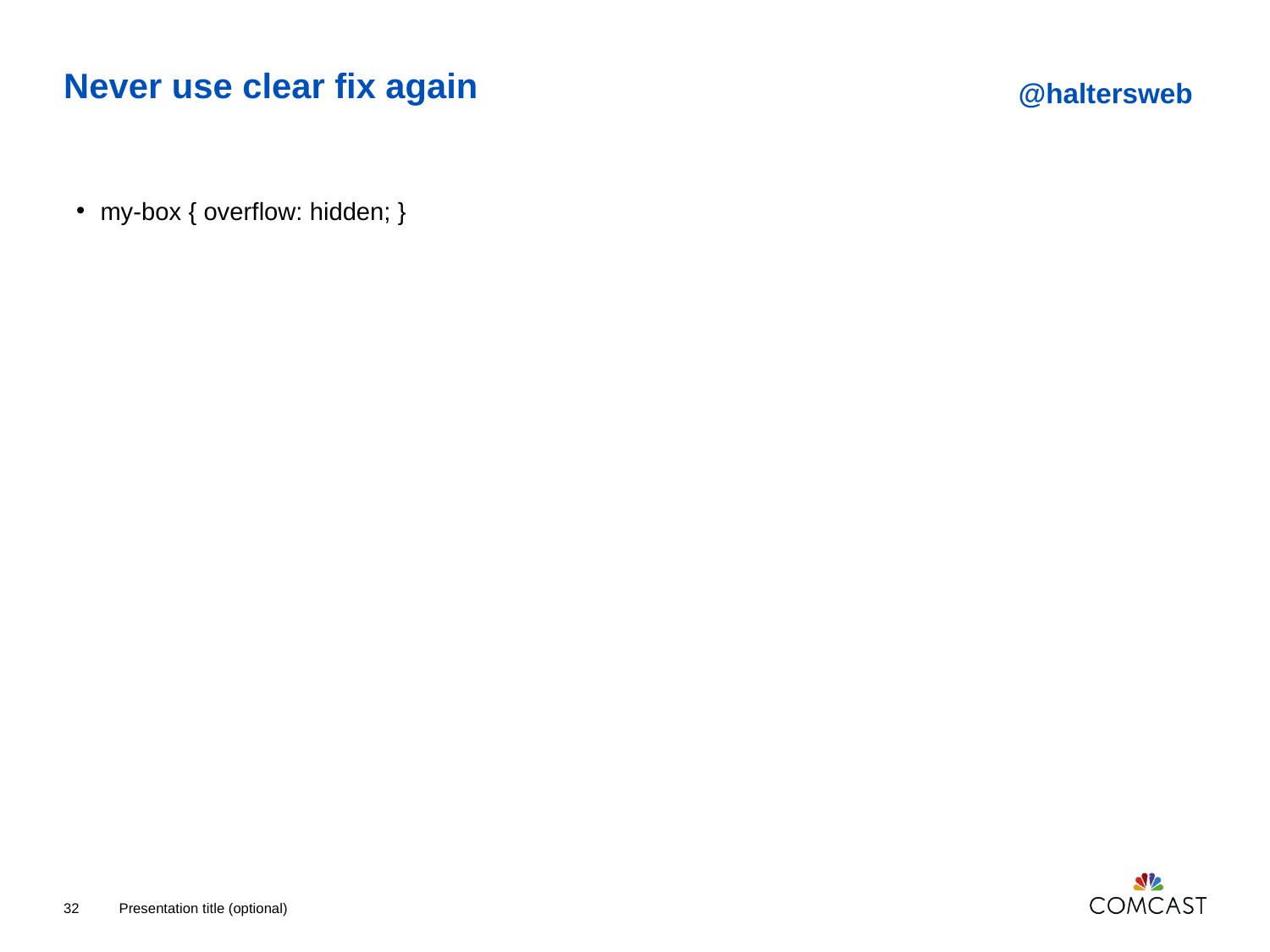

@haltersweb
# Never use clear fix again
my-box { overflow: hidden; }
32
Presentation title (optional)